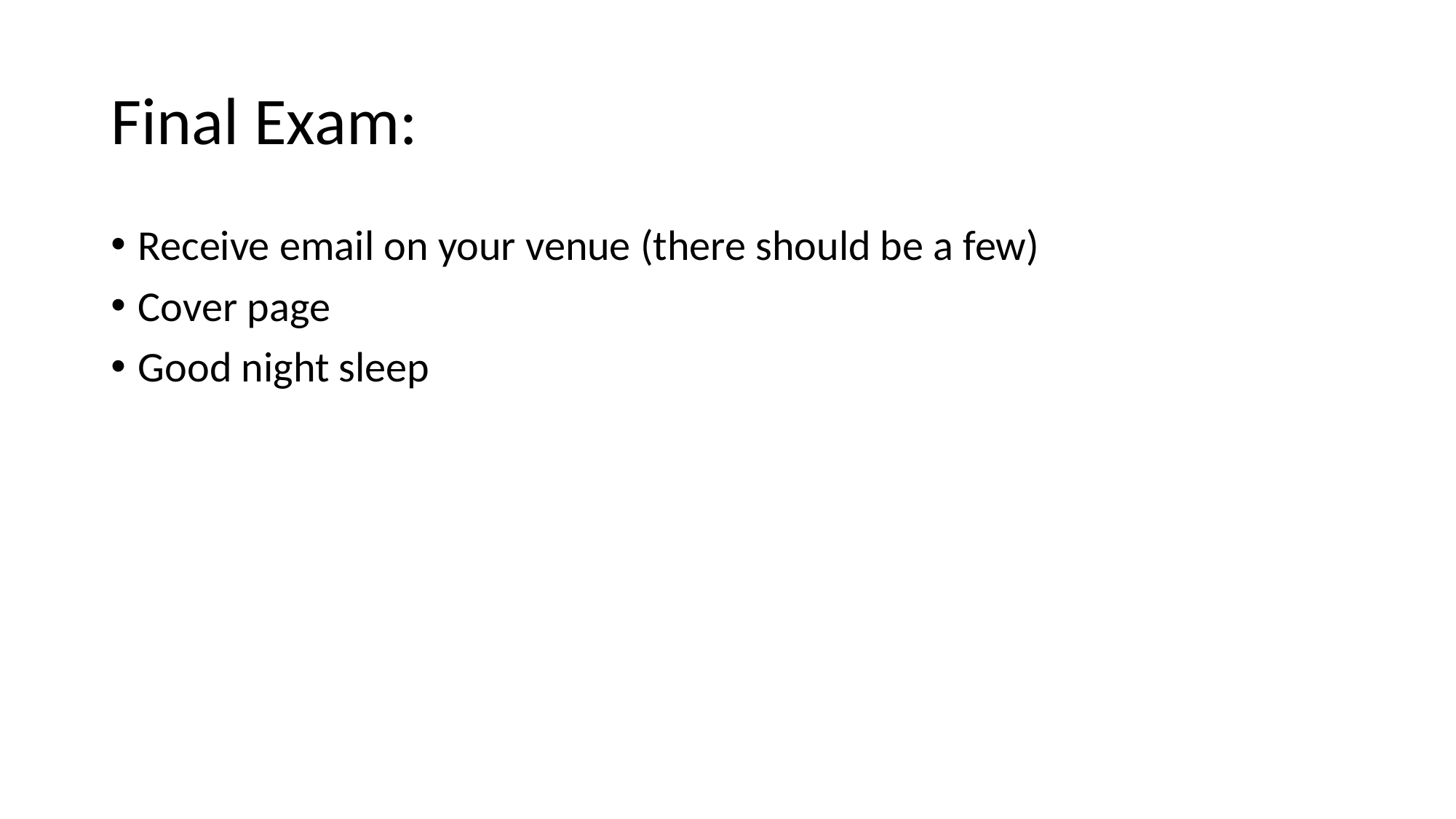

# Final Exam:
Receive email on your venue (there should be a few)
Cover page
Good night sleep